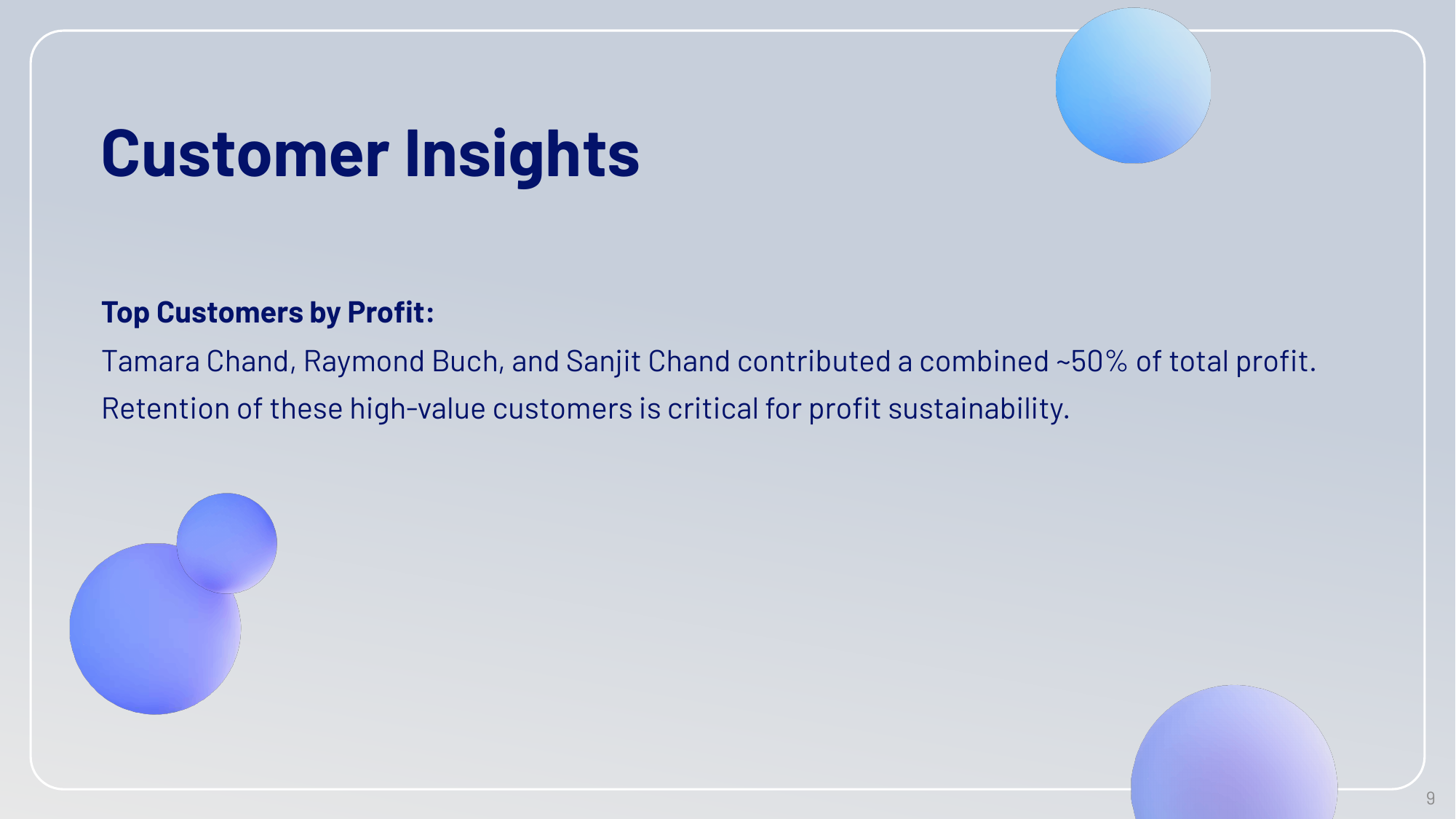

# Customer Insights
Top Customers by Profit:
Tamara Chand, Raymond Buch, and Sanjit Chand contributed a combined ~50% of total profit.
Retention of these high-value customers is critical for profit sustainability.
9